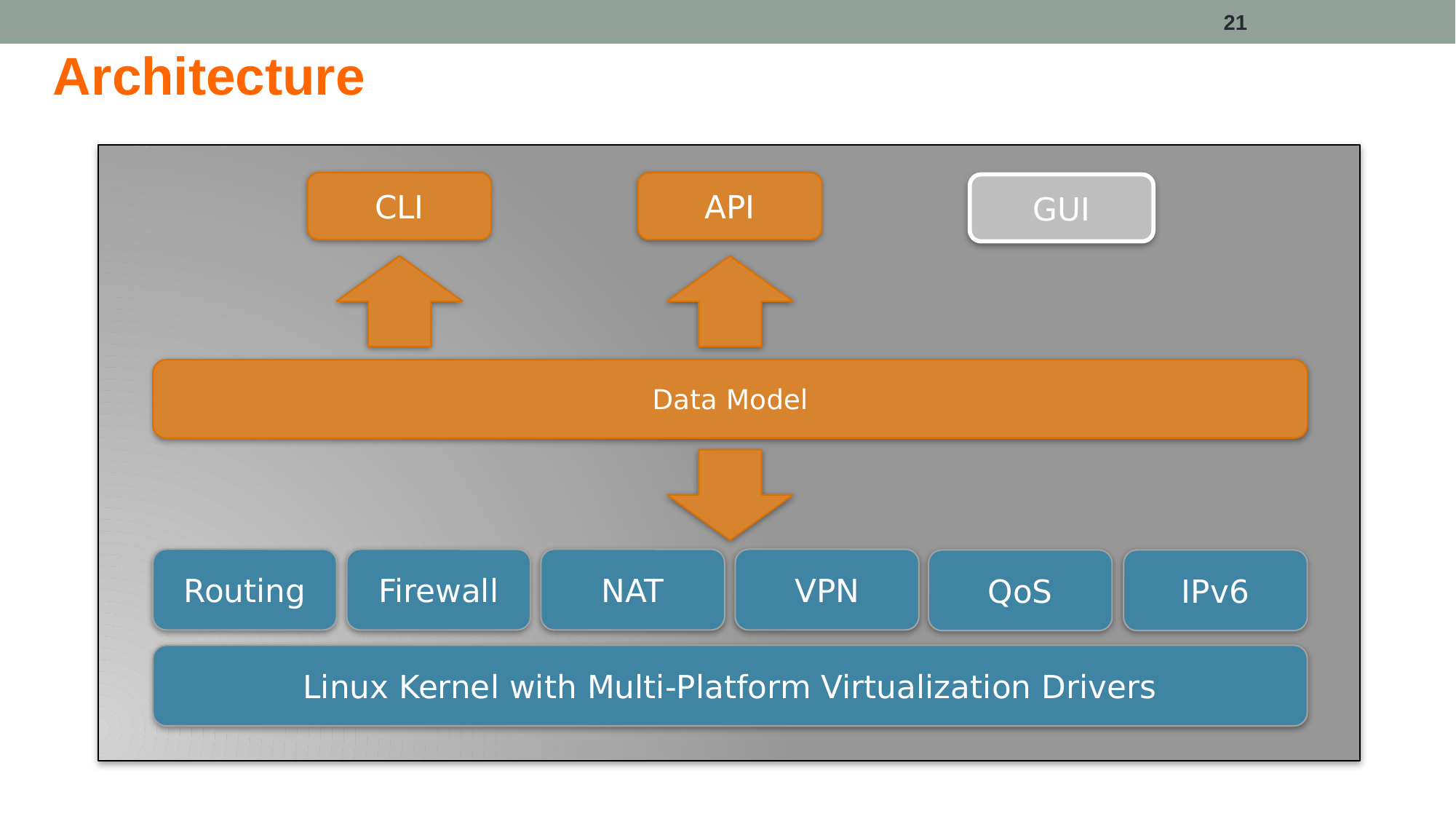

21
Architecture
#

CLI
API
GUI

Data Model

Routing
Firewall
NAT
VPN
QoS
IPv6
Linux Kernel with Multi-Platform Virtualization Drivers